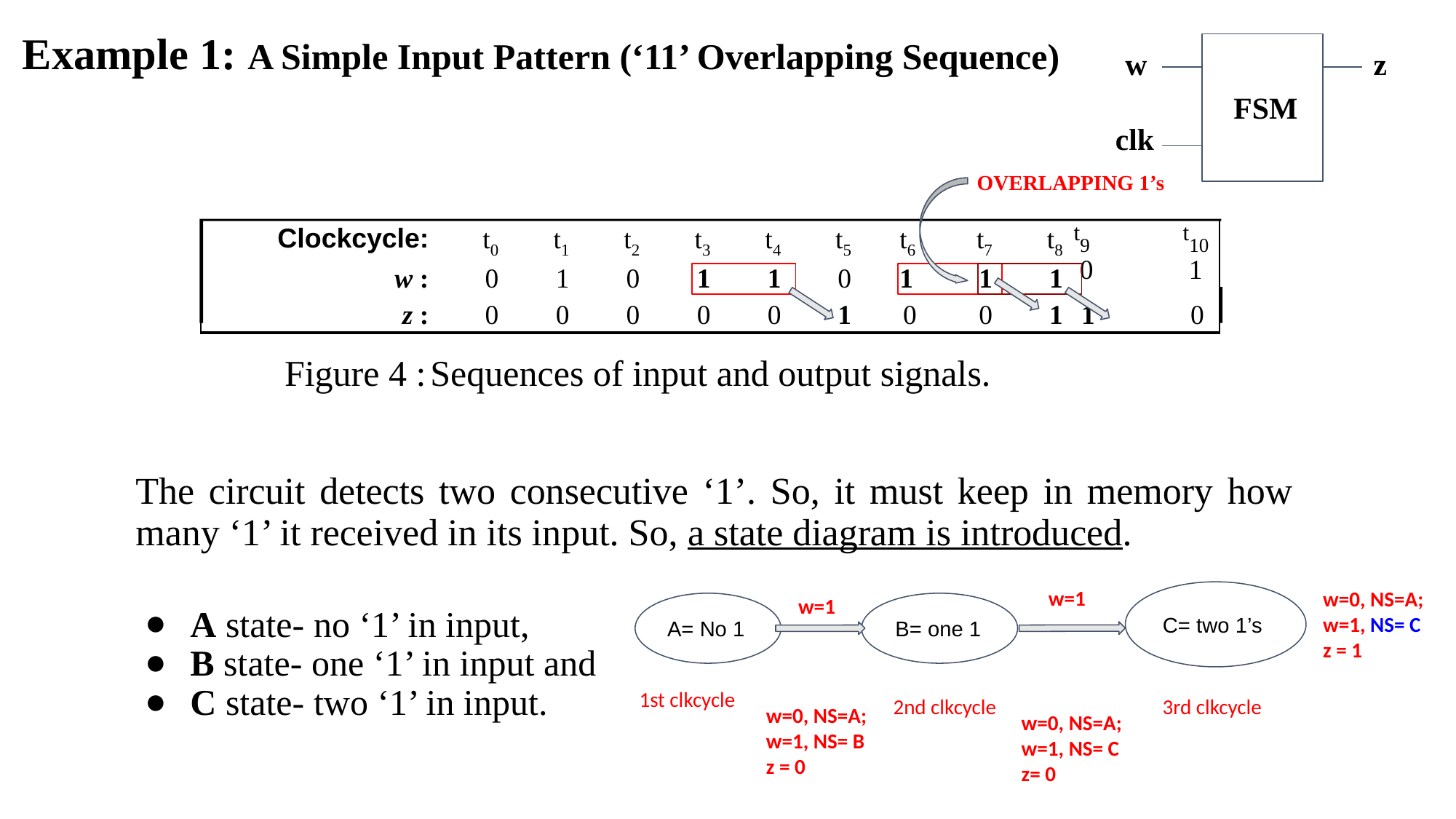

Example 1: A Simple Input Pattern (‘11’ Overlapping Sequence)
w

z
FSM
clk
OVERLAPPING 1’s

| Clockcycle: | t0 | t1 | t2 | t3 | t4 | t5 | t6 | t7 | t8 | t9 t10 |
| --- | --- | --- | --- | --- | --- | --- | --- | --- | --- | --- |
| w : | 0 | 1 | 0 | 1 | 1 | 0 | 1 | 1 | 1 | 0 1 |
| z : | 0 | 0 | 0 | 0 | 0 | 1 | 0 | 0 | 1 | 1 0 |

Figure 4 :
Sequences of input and output signals.

The circuit detects two consecutive ‘1’. So, it must keep in memory how many ‘1’ it received in its input. So, a state diagram is introduced.

A state- no ‘1’ in input,
B state- one ‘1’ in input and
C state- two ‘1’ in input.
w=1

w=0, NS=A; w=1, NS= C
z = 1
w=1

C= two 1’s
A= No 1
B= one 1

1st clkcycle
2nd clkcycle
3rd clkcycle
w=0, NS=A; w=1, NS= B
z = 0
w=0, NS=A; w=1, NS= C
z= 0